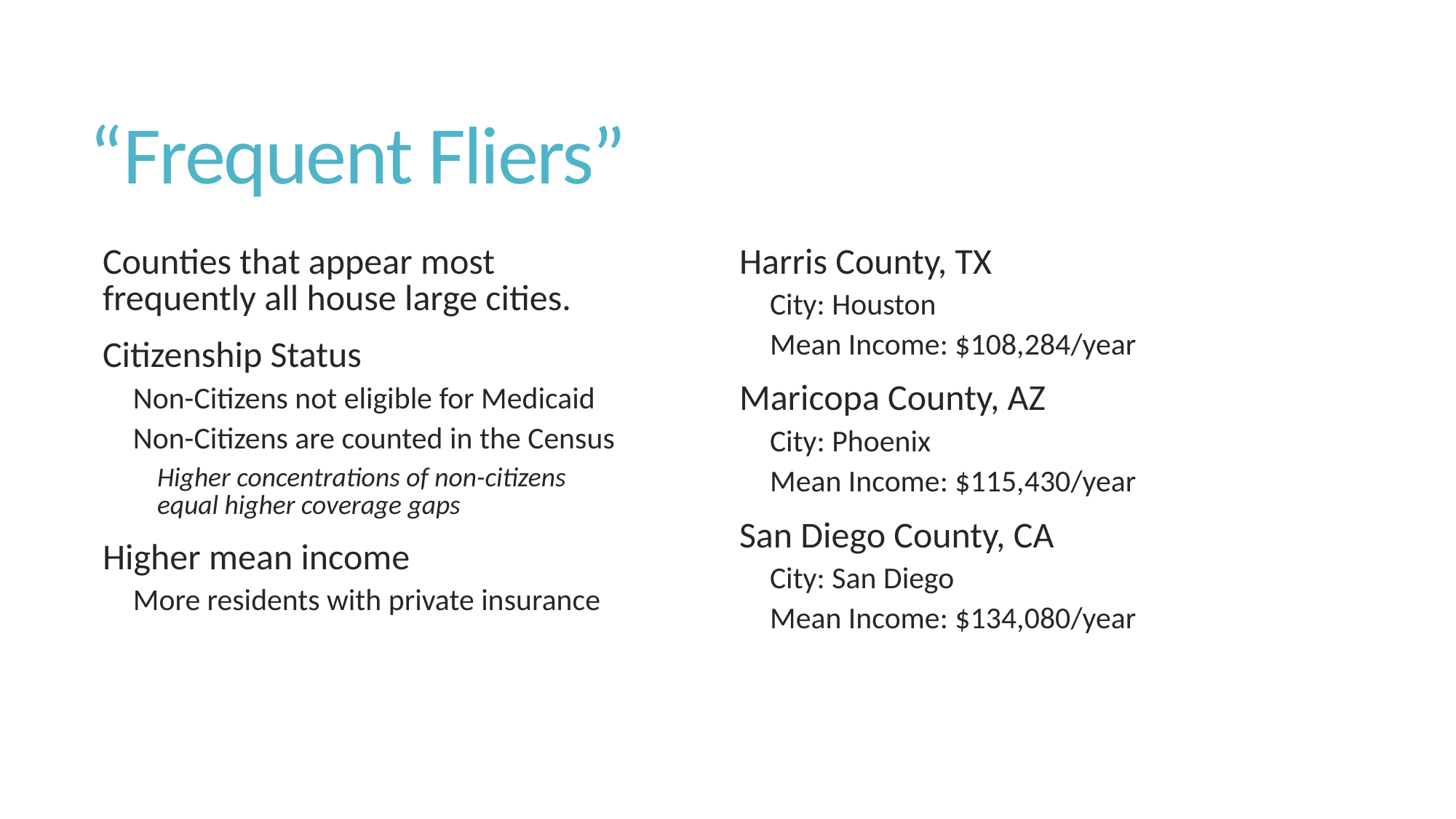

# “Frequent Fliers”
Counties that appear most frequently all house large cities.
Citizenship Status
Non-Citizens not eligible for Medicaid
Non-Citizens are counted in the Census
Higher concentrations of non-citizens equal higher coverage gaps
Higher mean income
More residents with private insurance

Harris County, TX
City: Houston
Mean Income: $108,284/year
Maricopa County, AZ
City: Phoenix
Mean Income: $115,430/year
San Diego County, CA
City: San Diego
Mean Income: $134,080/year